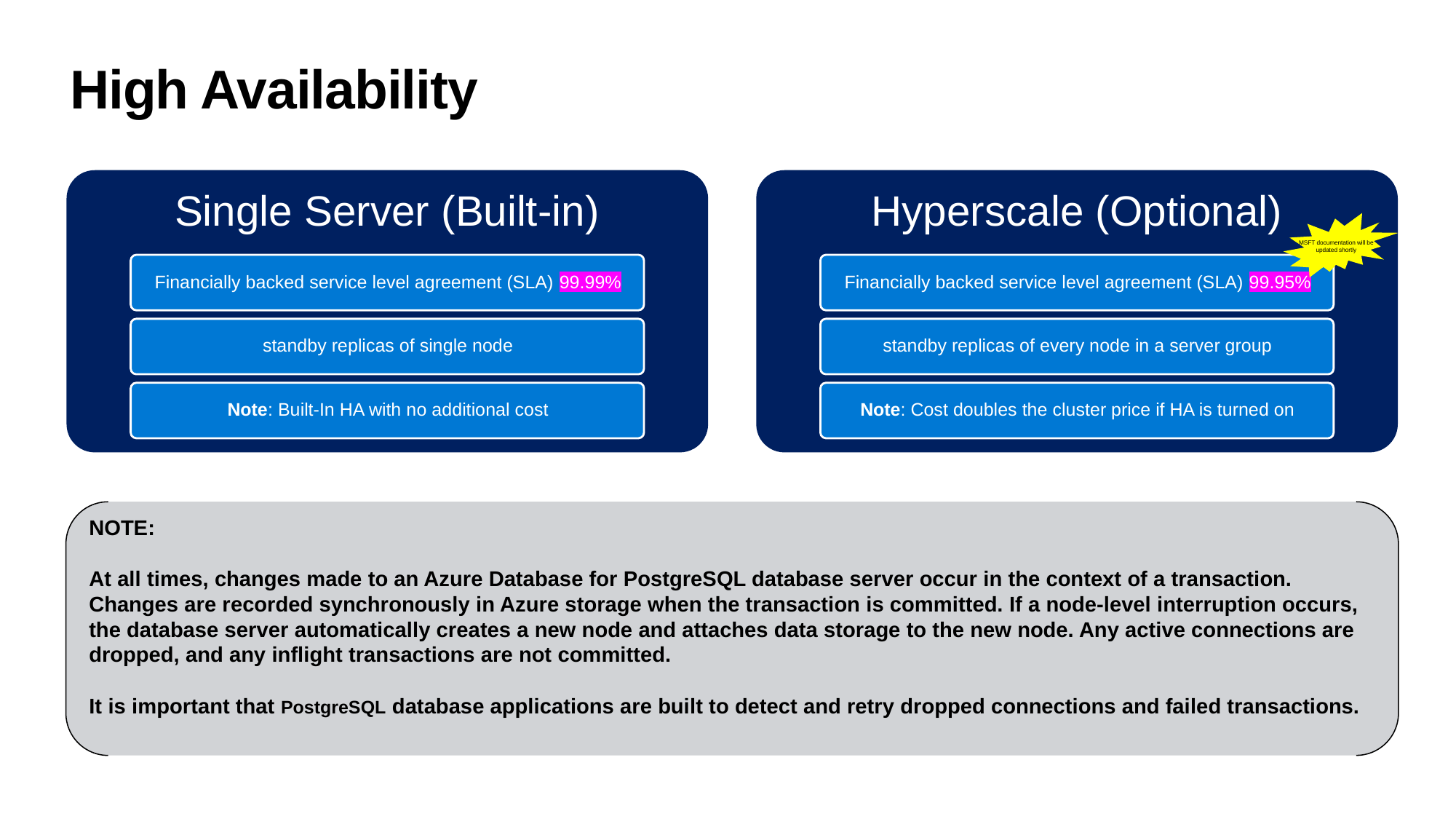

# High Availability
Single Server (Built-in)
Financially backed service level agreement (SLA) 99.99%
standby replicas of single node
Note: Built-In HA with no additional cost
Hyperscale (Optional)
Financially backed service level agreement (SLA) 99.95%
standby replicas of every node in a server group
Note: Cost doubles the cluster price if HA is turned on

MSFT documentation will be updated shortly
NOTE:

At all times, changes made to an Azure Database for PostgreSQL database server occur in the context of a transaction. Changes are recorded synchronously in Azure storage when the transaction is committed. If a node-level interruption occurs, the database server automatically creates a new node and attaches data storage to the new node. Any active connections are dropped, and any inflight transactions are not committed.

It is important that PostgreSQL database applications are built to detect and retry dropped connections and failed transactions.